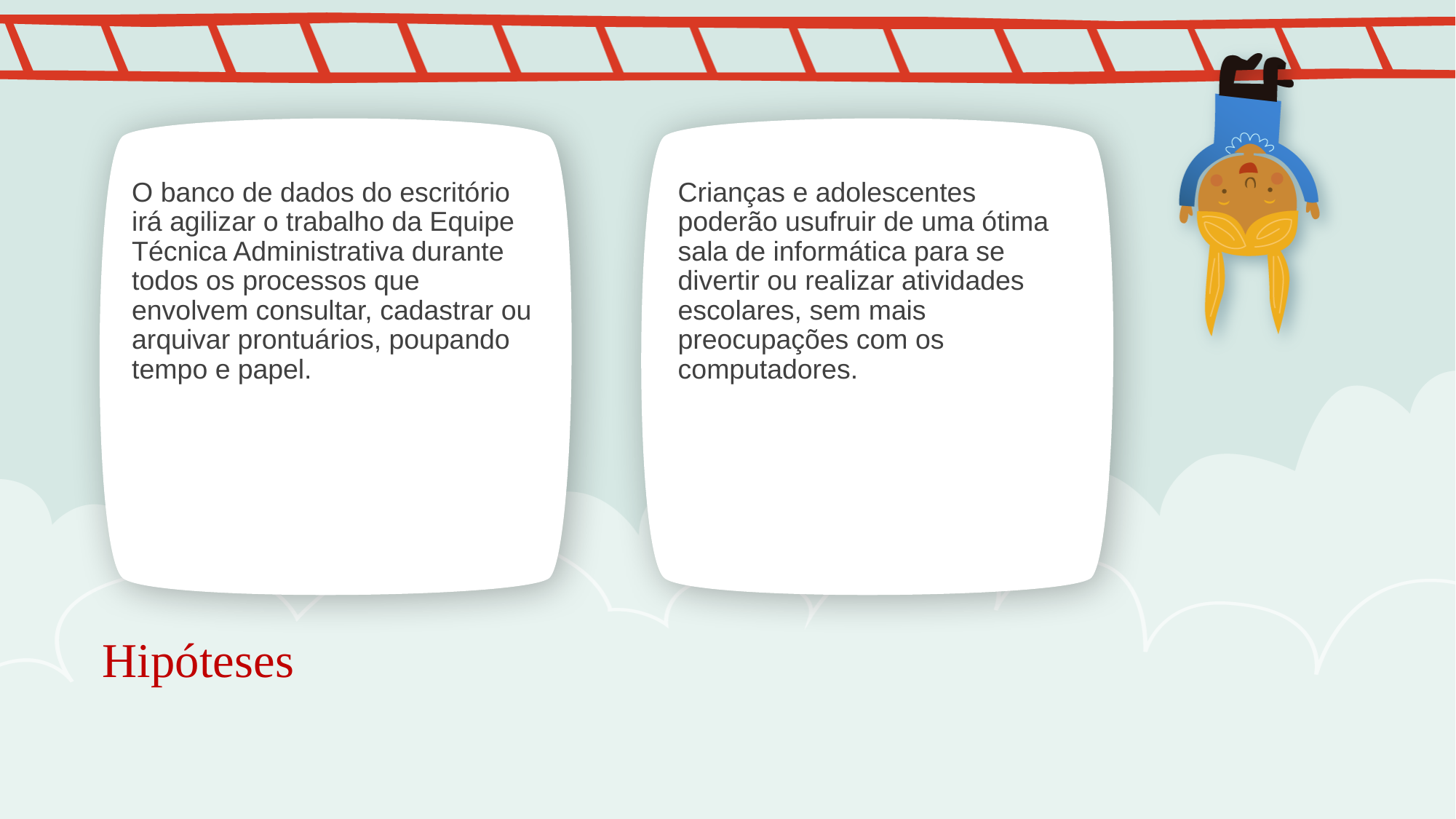

Crianças e adolescentes poderão usufruir de uma ótima sala de informática para se divertir ou realizar atividades escolares, sem mais preocupações com os computadores.

O banco de dados do escritório irá agilizar o trabalho da Equipe Técnica Administrativa durante todos os processos que envolvem consultar, cadastrar ou arquivar prontuários, poupando tempo e papel.

Hipóteses